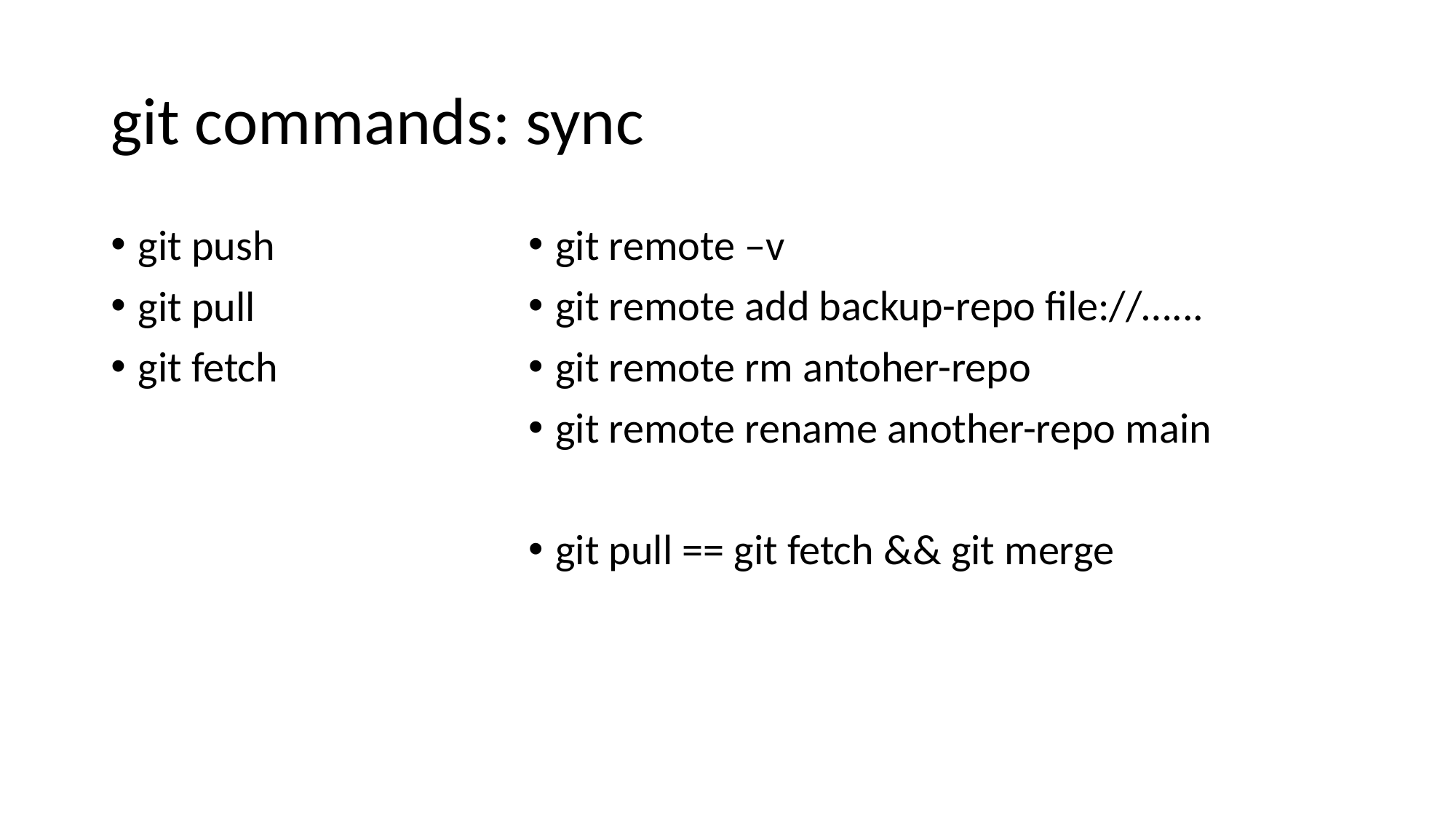

# git commands: sync
git push
git pull
git fetch
git remote –v
git remote add backup-repo file://…...
git remote rm antoher-repo
git remote rename another-repo main

git pull == git fetch && git merge